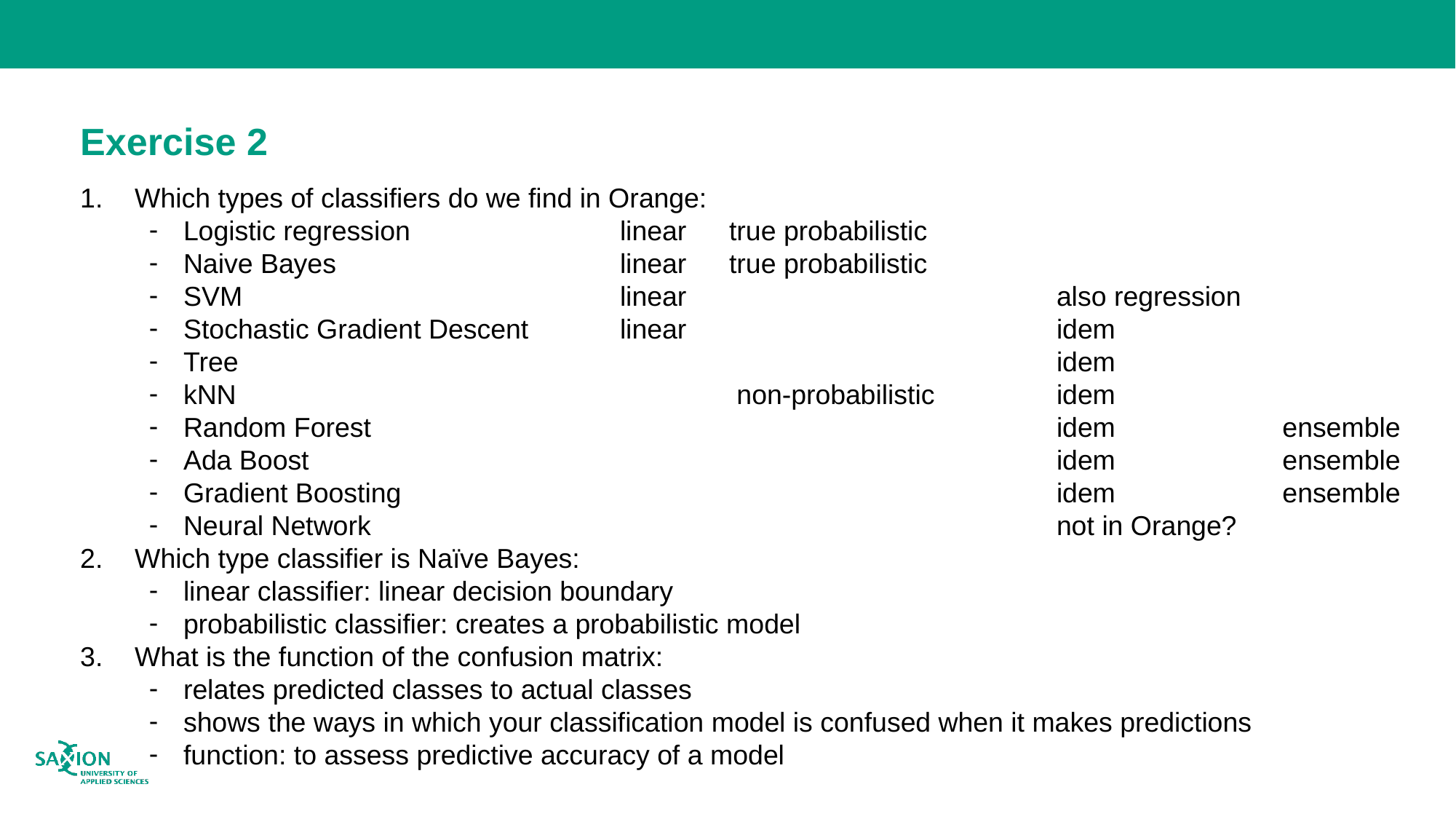

# Exercise 2
Which types of classifiers do we find in Orange:
Logistic regression		linear 	true probabilistic
Naive Bayes			linear 	true probabilistic
SVM				linear 				also regression
Stochastic Gradient Descent	linear				idem
Tree								idem
kNN 					 non-probabilistic 		idem
Random Forest							idem		 ensemble
Ada Boost							idem		 ensemble
Gradient Boosting							idem		 ensemble
Neural Network							not in Orange?
Which type classifier is Naïve Bayes:
linear classifier: linear decision boundary
probabilistic classifier: creates a probabilistic model
What is the function of the confusion matrix:
relates predicted classes to actual classes
shows the ways in which your classification model is confused when it makes predictions
function: to assess predictive accuracy of a model